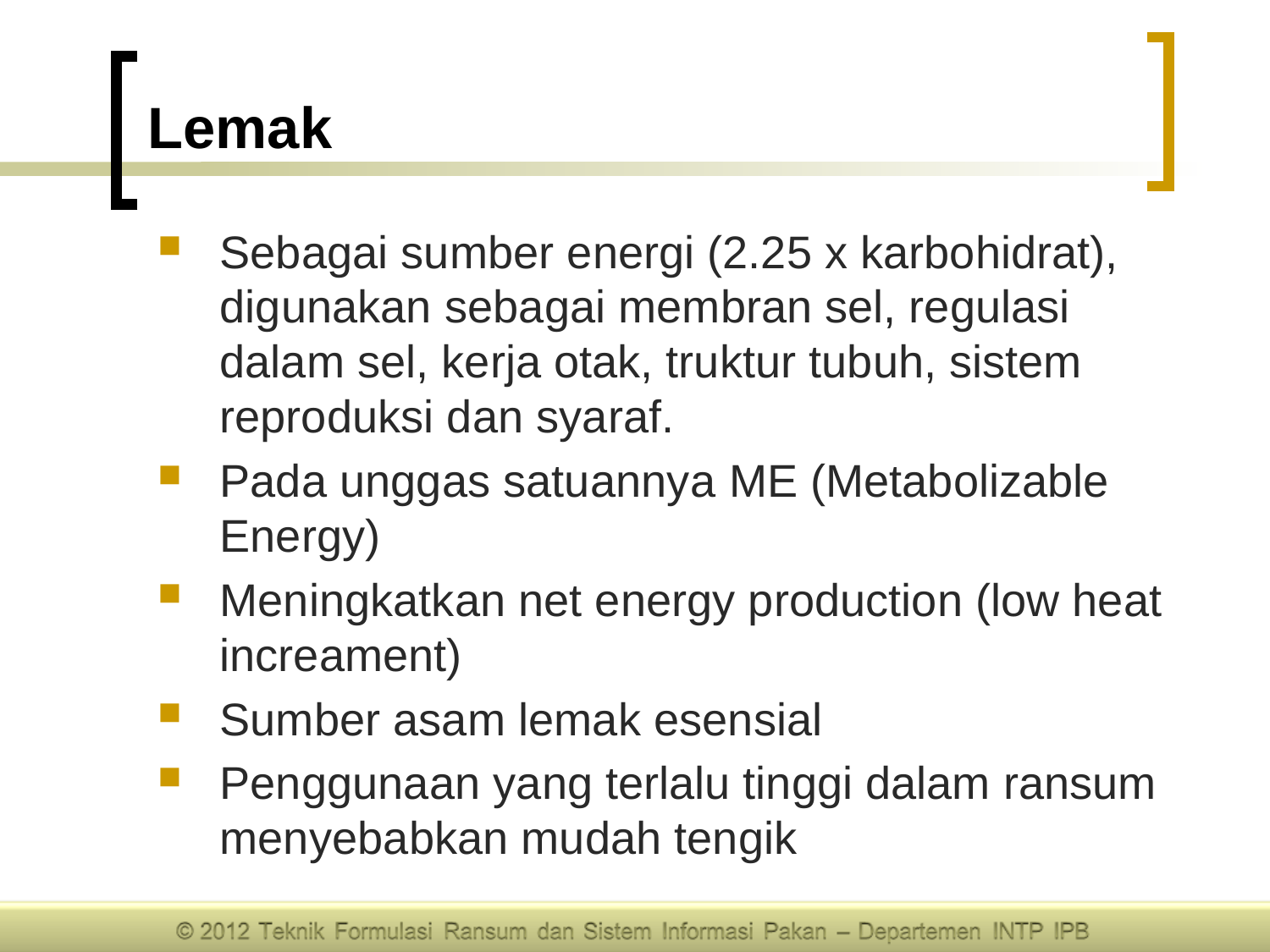

# Lemak
Sebagai sumber energi (2.25 x karbohidrat), digunakan sebagai membran sel, regulasi dalam sel, kerja otak, truktur tubuh, sistem reproduksi dan syaraf.
Pada unggas satuannya ME (Metabolizable Energy)
Meningkatkan net energy production (low heat increament)
Sumber asam lemak esensial
Penggunaan yang terlalu tinggi dalam ransum menyebabkan mudah tengik